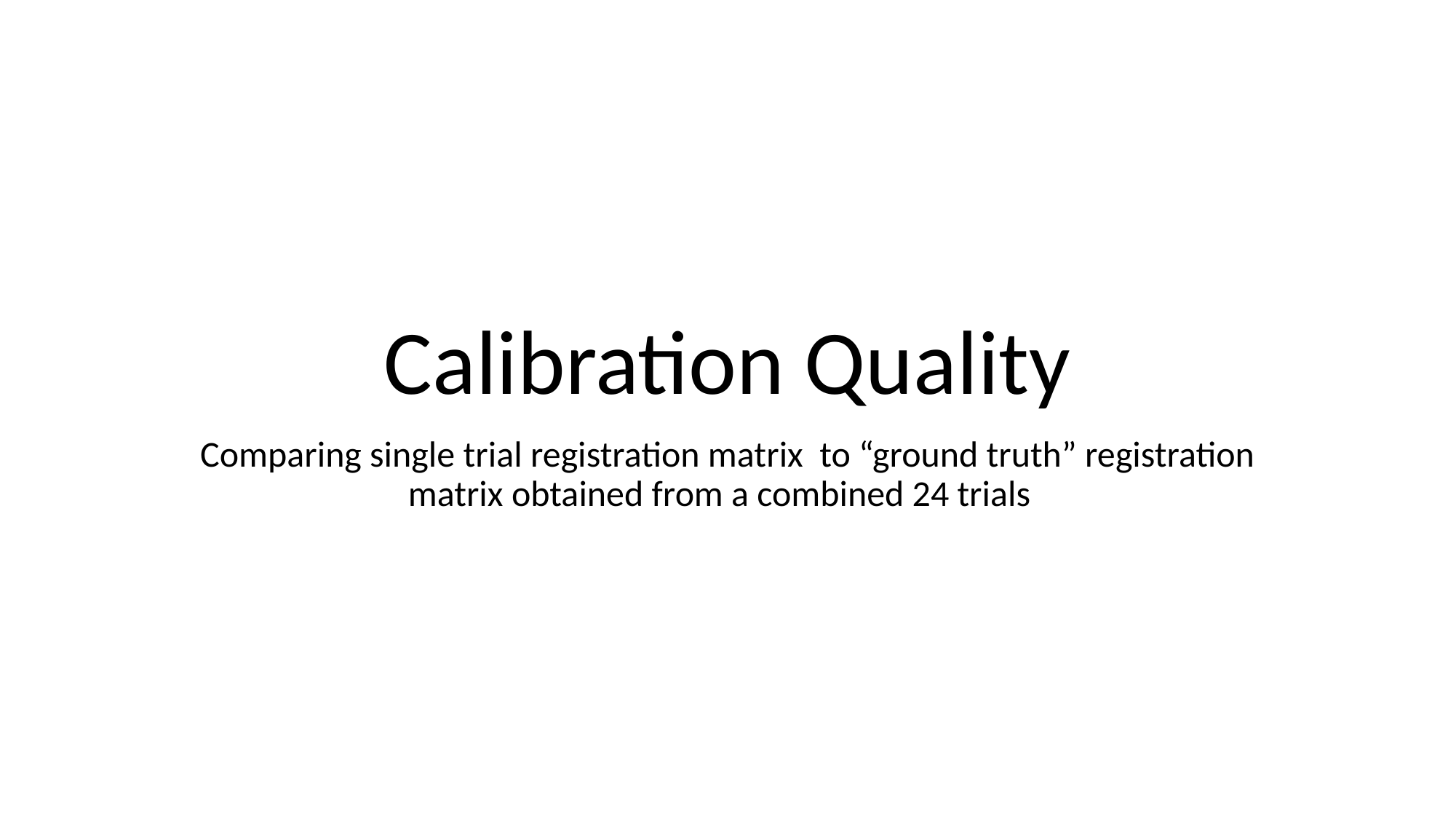

# Calibration Quality
Comparing single trial registration matrix  to “ground truth” registration matrix obtained from a combined 24 trials